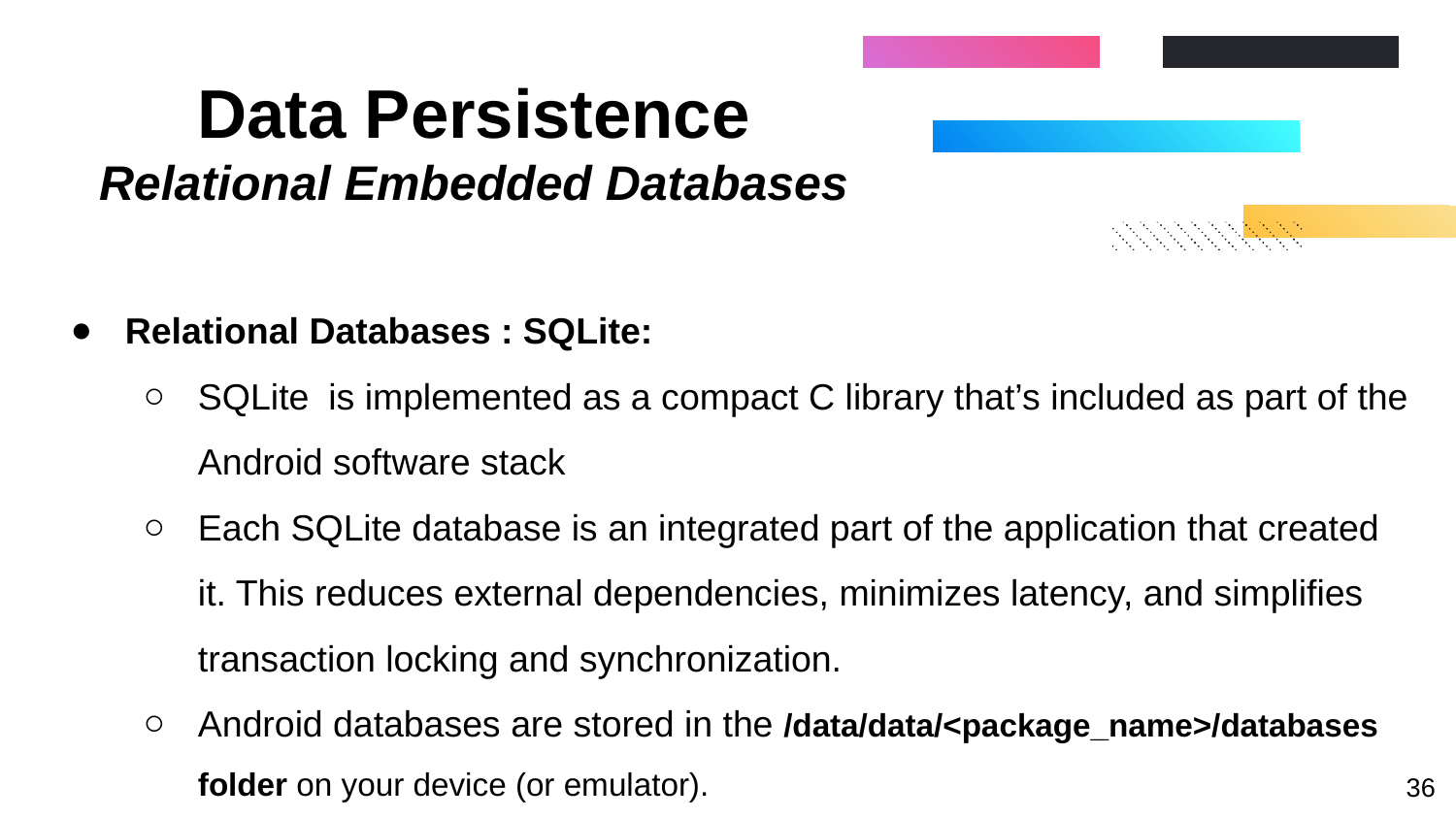

# Data Persistence Relational Embedded Databases
Relational Databases : SQLite:
SQLite  is implemented as a compact C library that’s included as part of the Android software stack
Each SQLite database is an integrated part of the application that created it. This reduces external dependencies, minimizes latency, and simplifies transaction locking and synchronization.
Android databases are stored in the /data/data/<package_name>/databases folder on your device (or emulator).
36